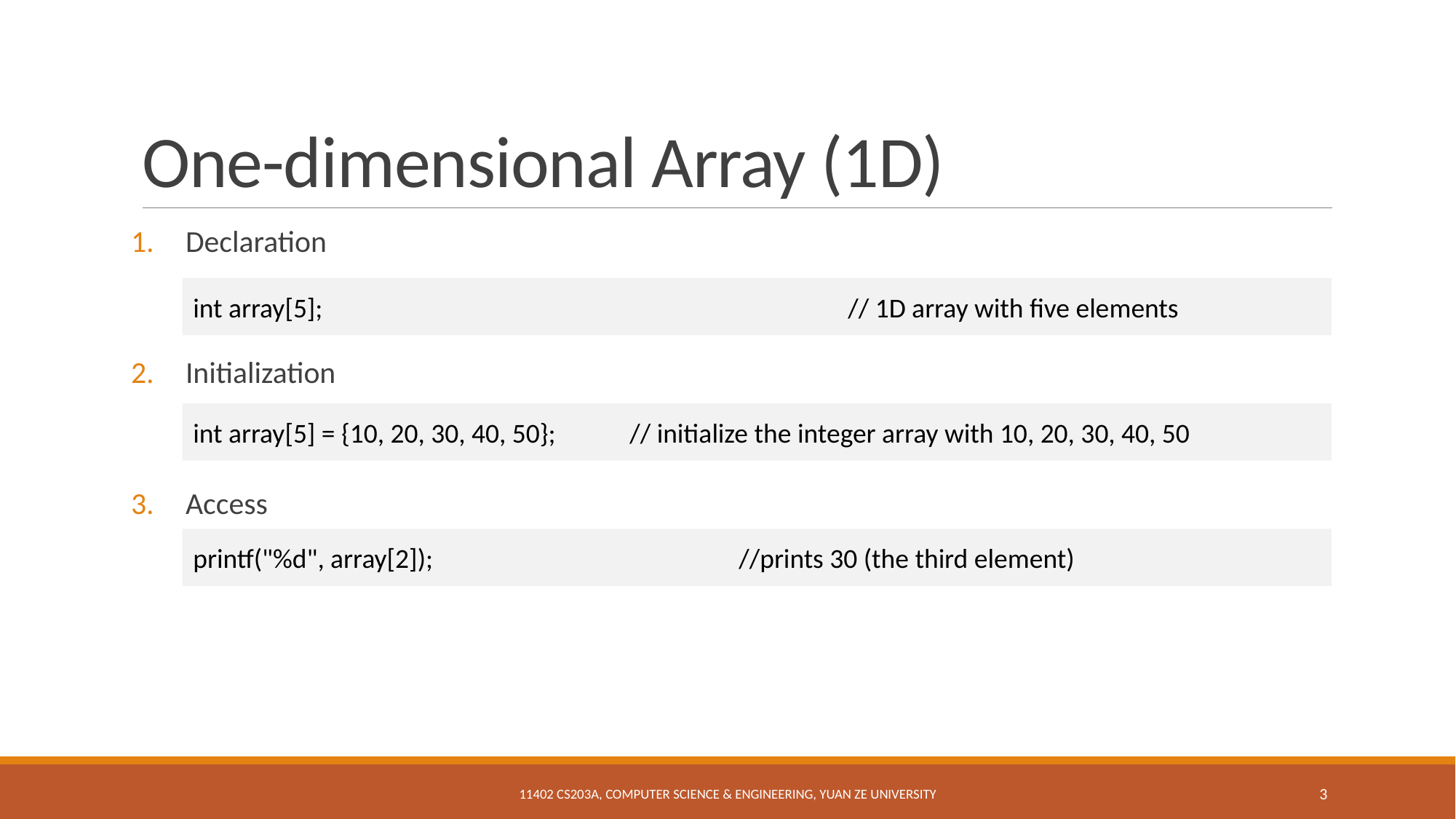

# One-dimensional Array (1D)
Declaration

Initialization

Access

int array[5];					// 1D array with five elements
int array[5] = {10, 20, 30, 40, 50};	// initialize the integer array with 10, 20, 30, 40, 50
printf("%d", array[2]);			//prints 30 (the third element)
11402 CS203A, Computer Science & Engineering, Yuan Ze University
3